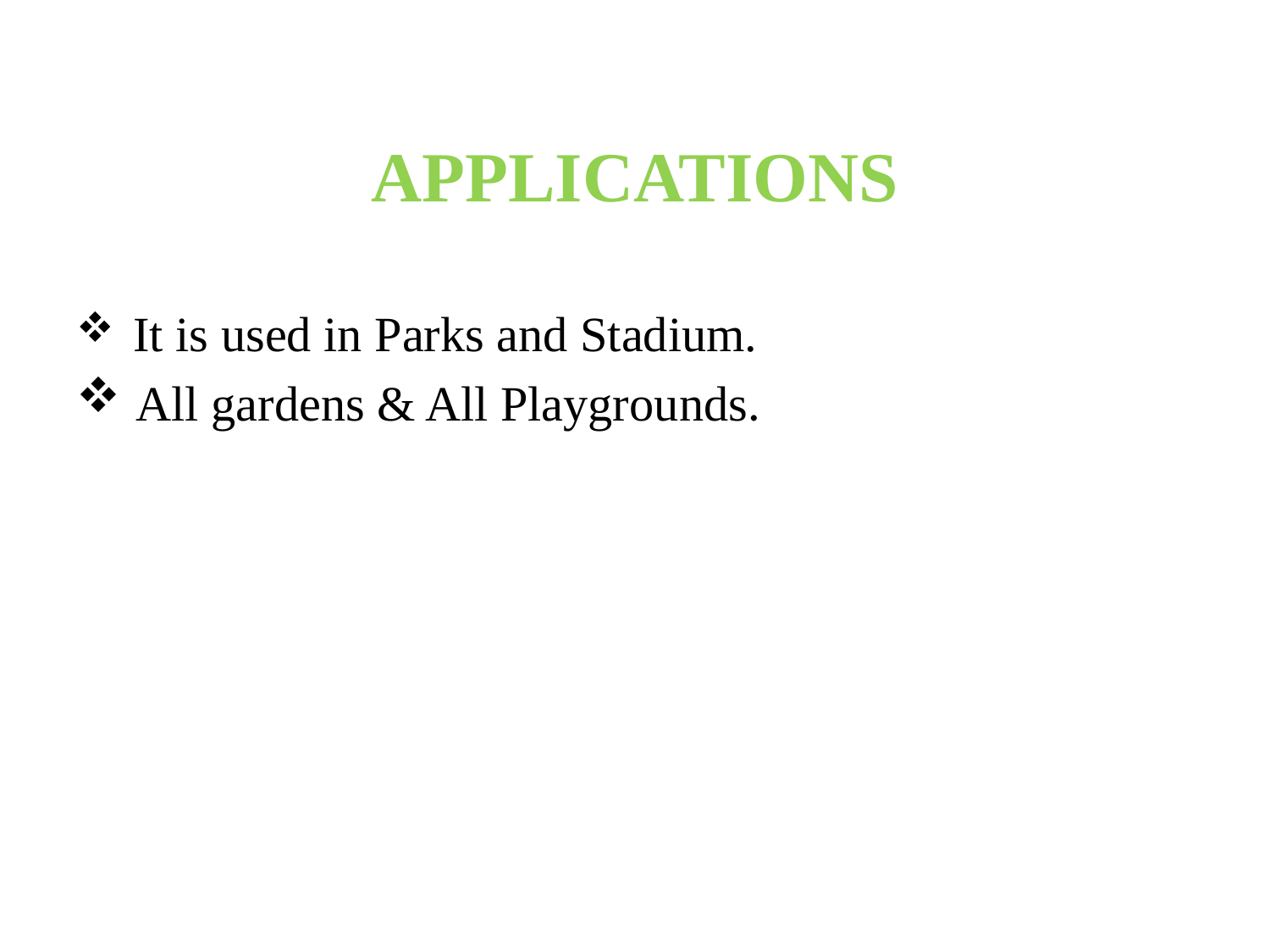

# APPLICATIONS
 It is used in Parks and Stadium.
 All gardens & All Playgrounds.